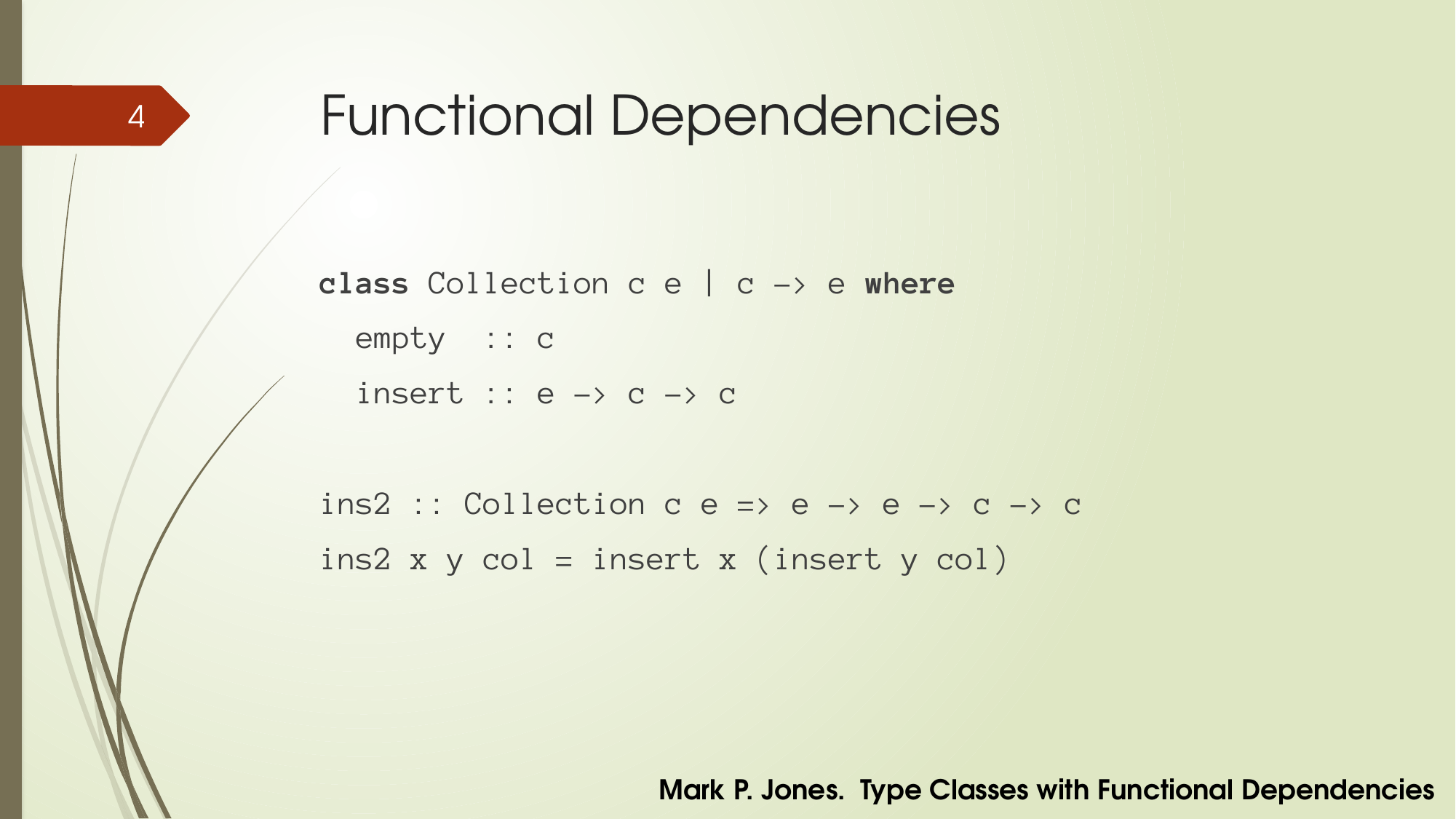

# Functional Dependencies
4
class Collection c e | c -> e where
  empty  :: c
  insert :: e -> c -> c

ins2 :: Collection c e => e -> e -> c -> c
ins2 x y col = insert x (insert y col)
Mark P. Jones.  Type Classes with Functional Dependencies